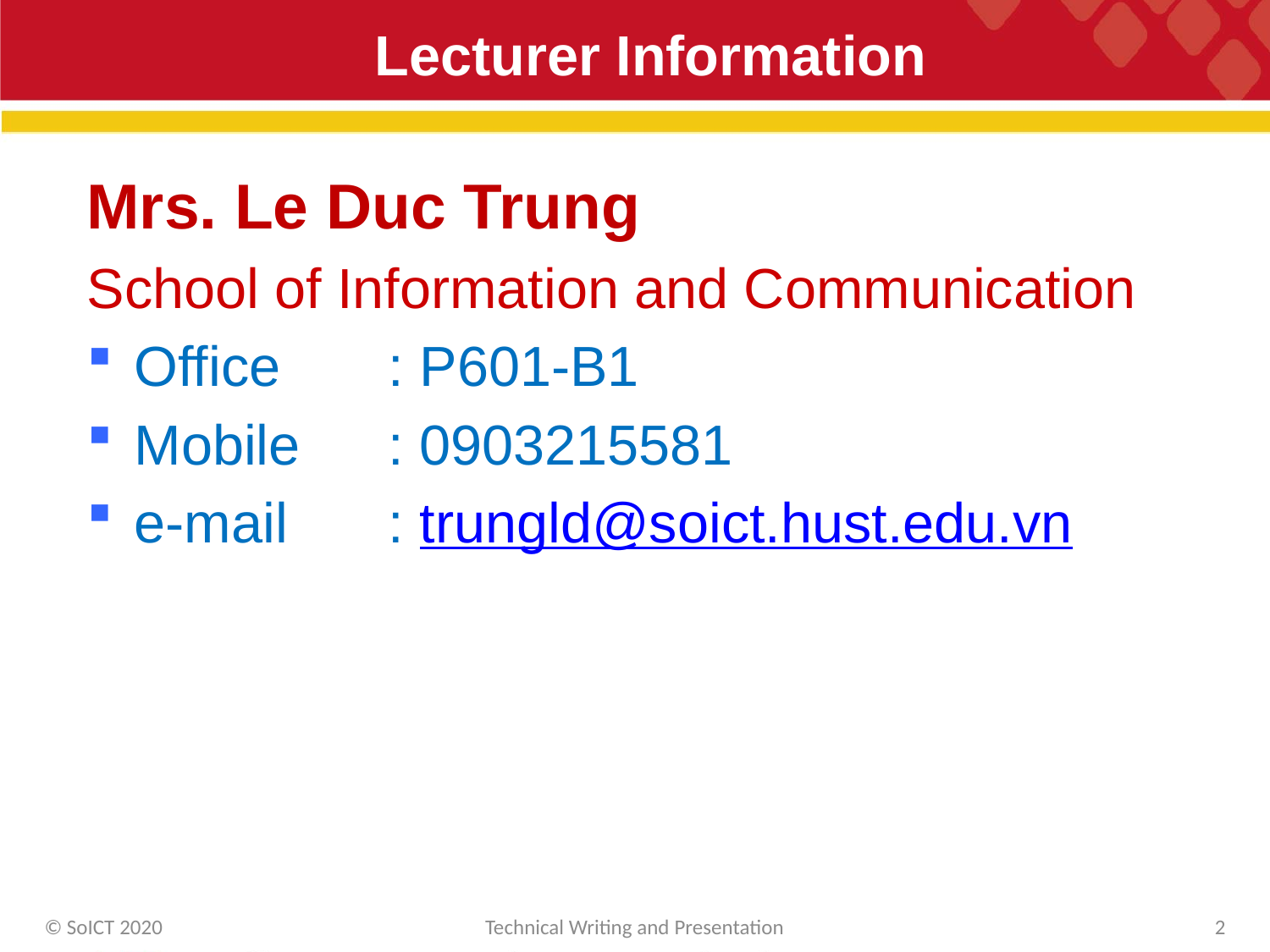

# Lecturer Information
Mrs. Le Duc Trung
School of Information and Communication
Office	: P601-B1
Mobile	: 0903215581
e-mail	: trungld@soict.hust.edu.vn
© SoICT 2020
Technical Writing and Presentation
2